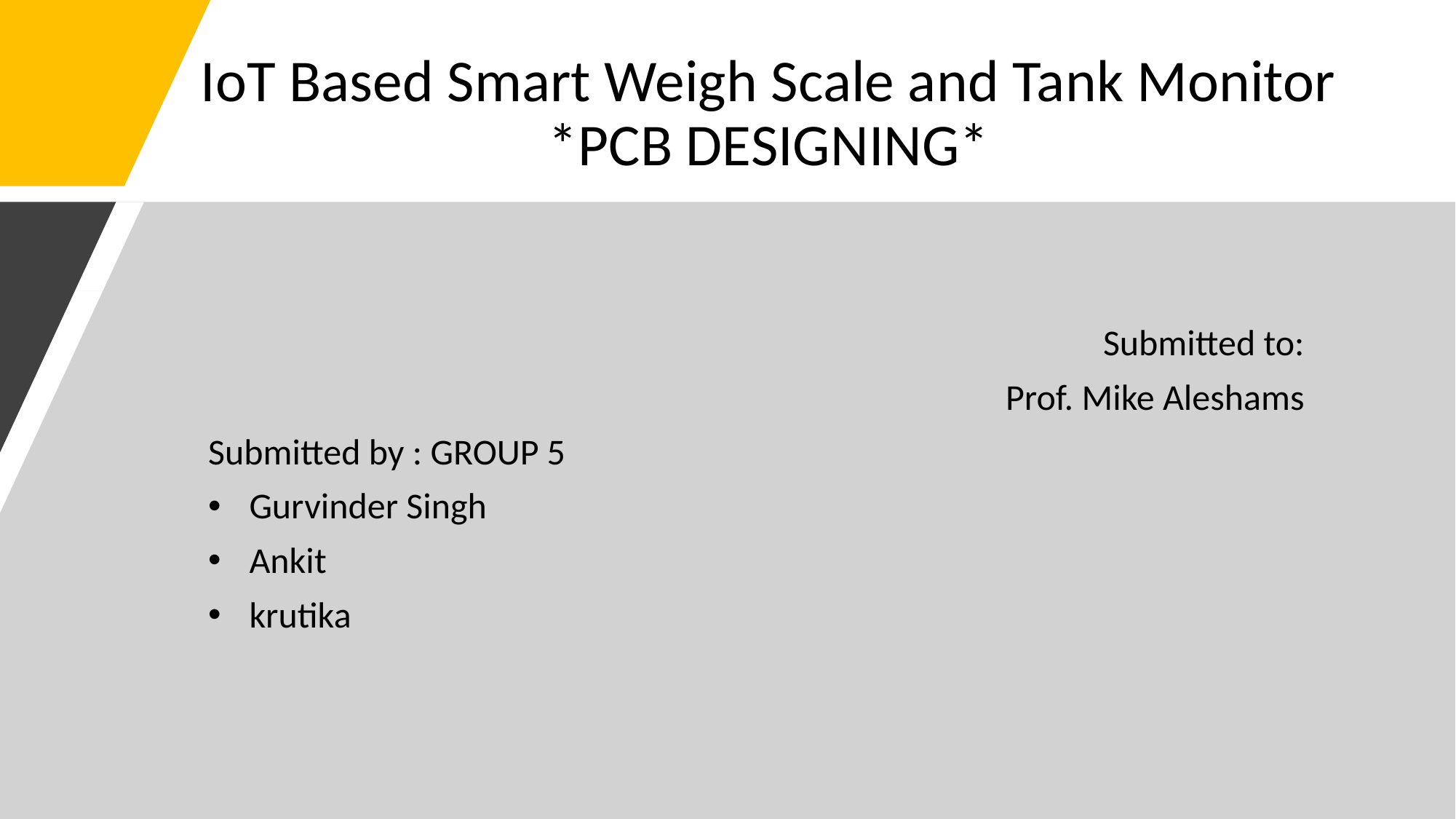

# IoT Based Smart Weigh Scale and Tank Monitor *PCB DESIGNING*

Submitted to:
Prof. Mike Aleshams
Submitted by : GROUP 5
Gurvinder Singh
Ankit
krutika